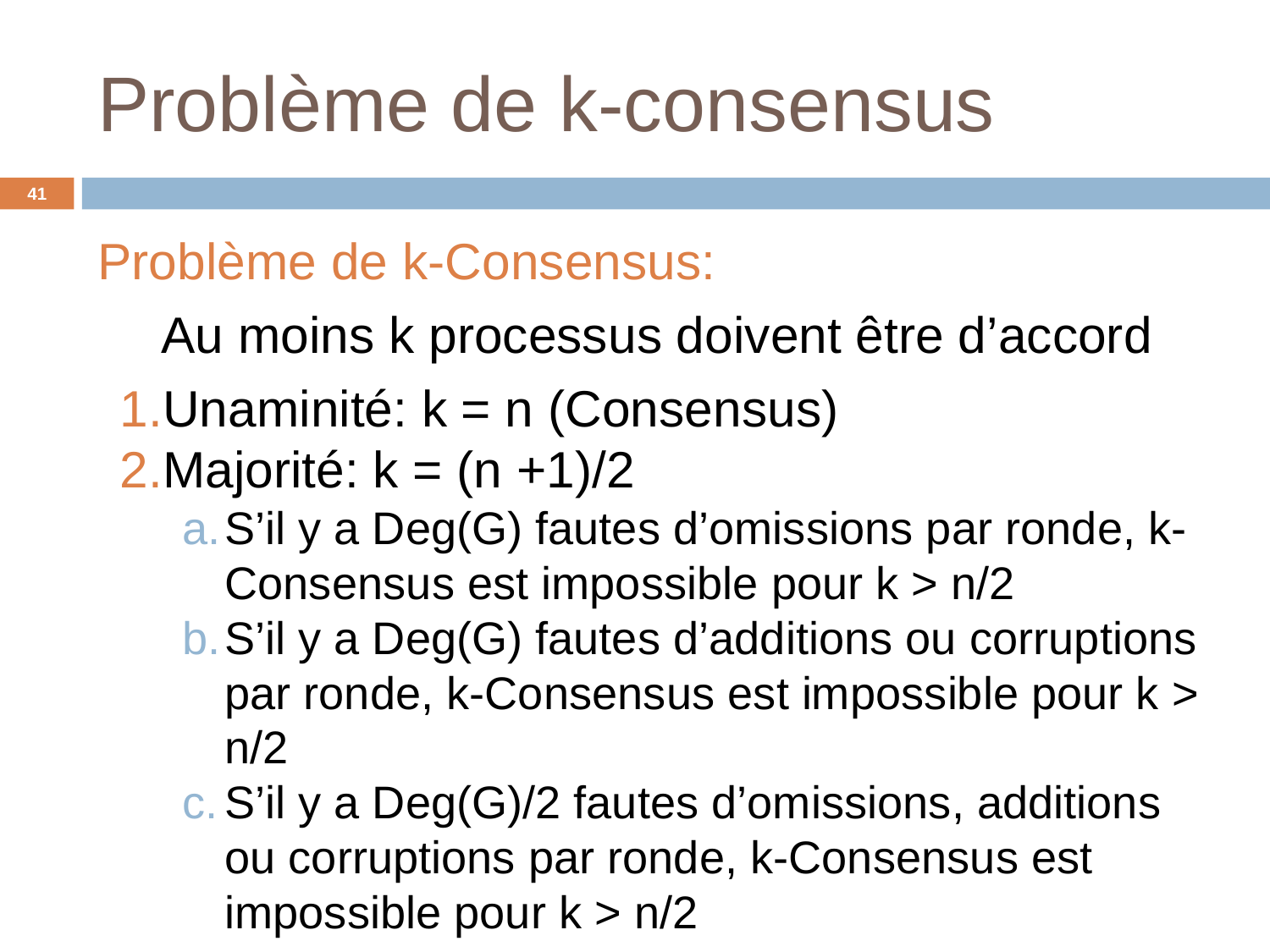

# Problème de k-consensus
41
Problème de k-Consensus:
Au moins k processus doivent être d’accord
Unaminité: k = n (Consensus)
Majorité: k = (n +1)/2
S’il y a Deg(G) fautes d’omissions par ronde, k-Consensus est impossible pour k > n/2
S’il y a Deg(G) fautes d’additions ou corruptions par ronde, k-Consensus est impossible pour k > n/2
S’il y a Deg(G)/2 fautes d’omissions, additions ou corruptions par ronde, k-Consensus est impossible pour k > n/2